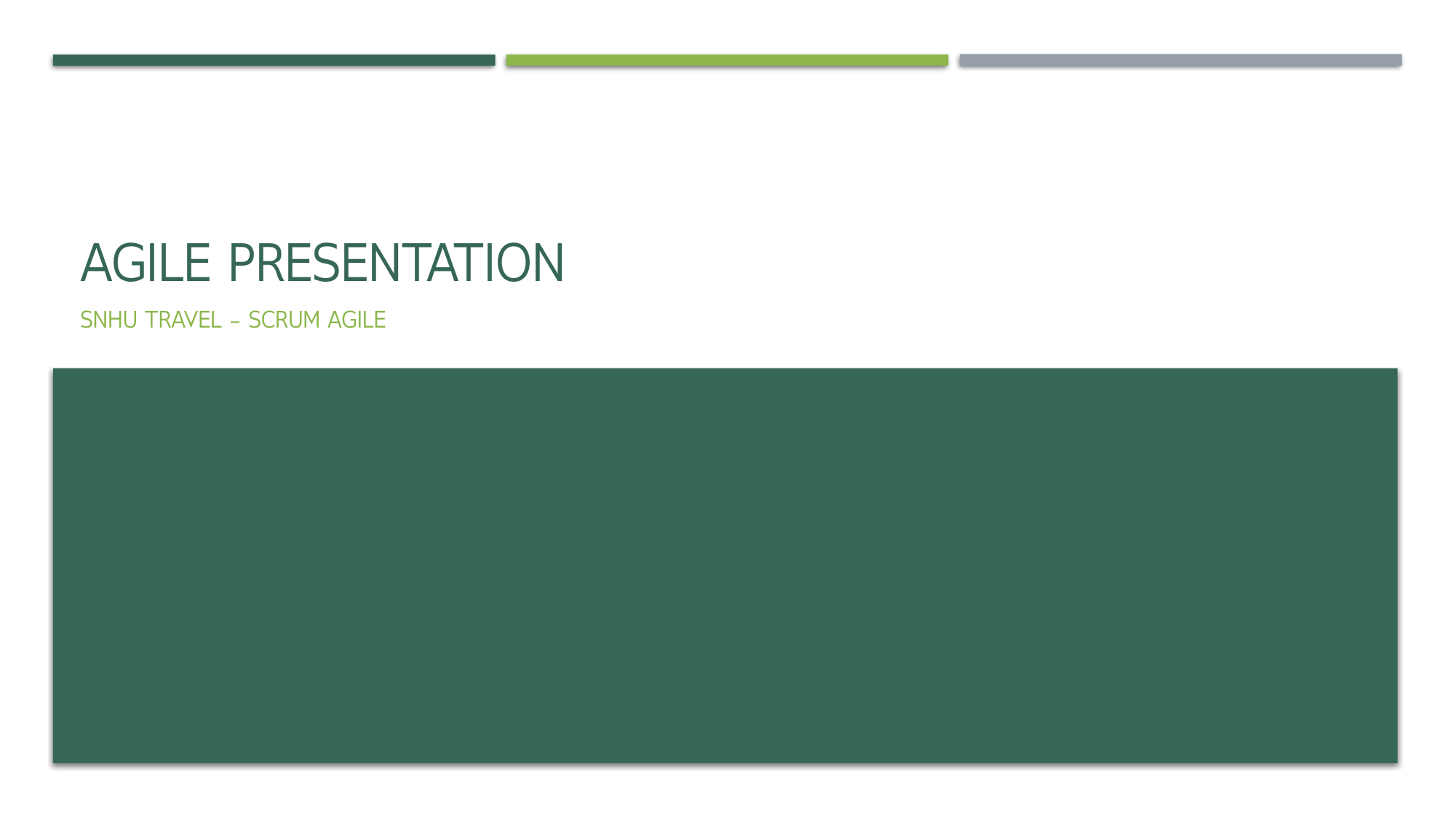

# Agile Presentation
SNHU Travel – SCRUM Agile